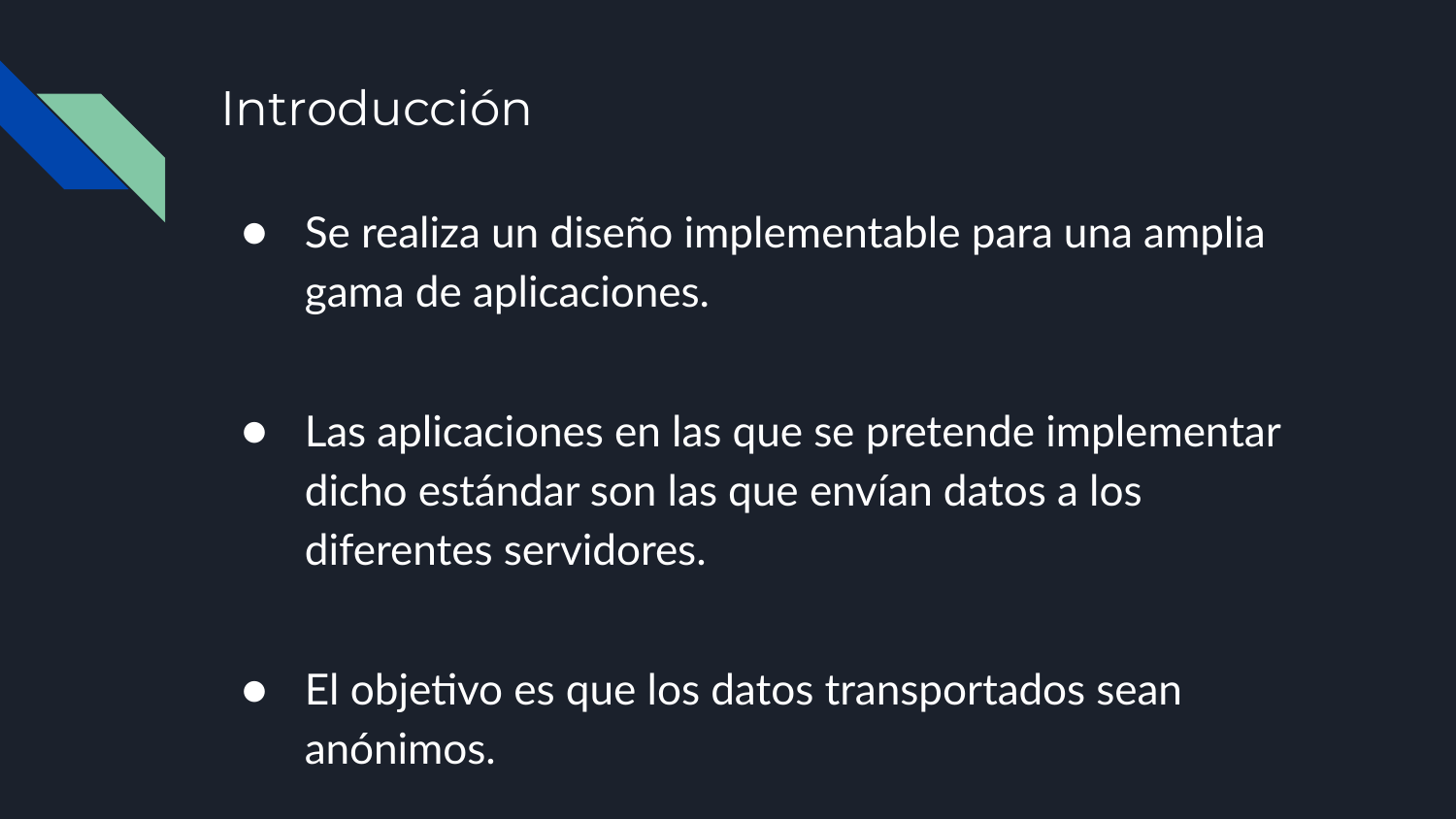

# Introducción
Se realiza un diseño implementable para una amplia gama de aplicaciones.

Las aplicaciones en las que se pretende implementar dicho estándar son las que envían datos a los diferentes servidores.

El objetivo es que los datos transportados sean anónimos.